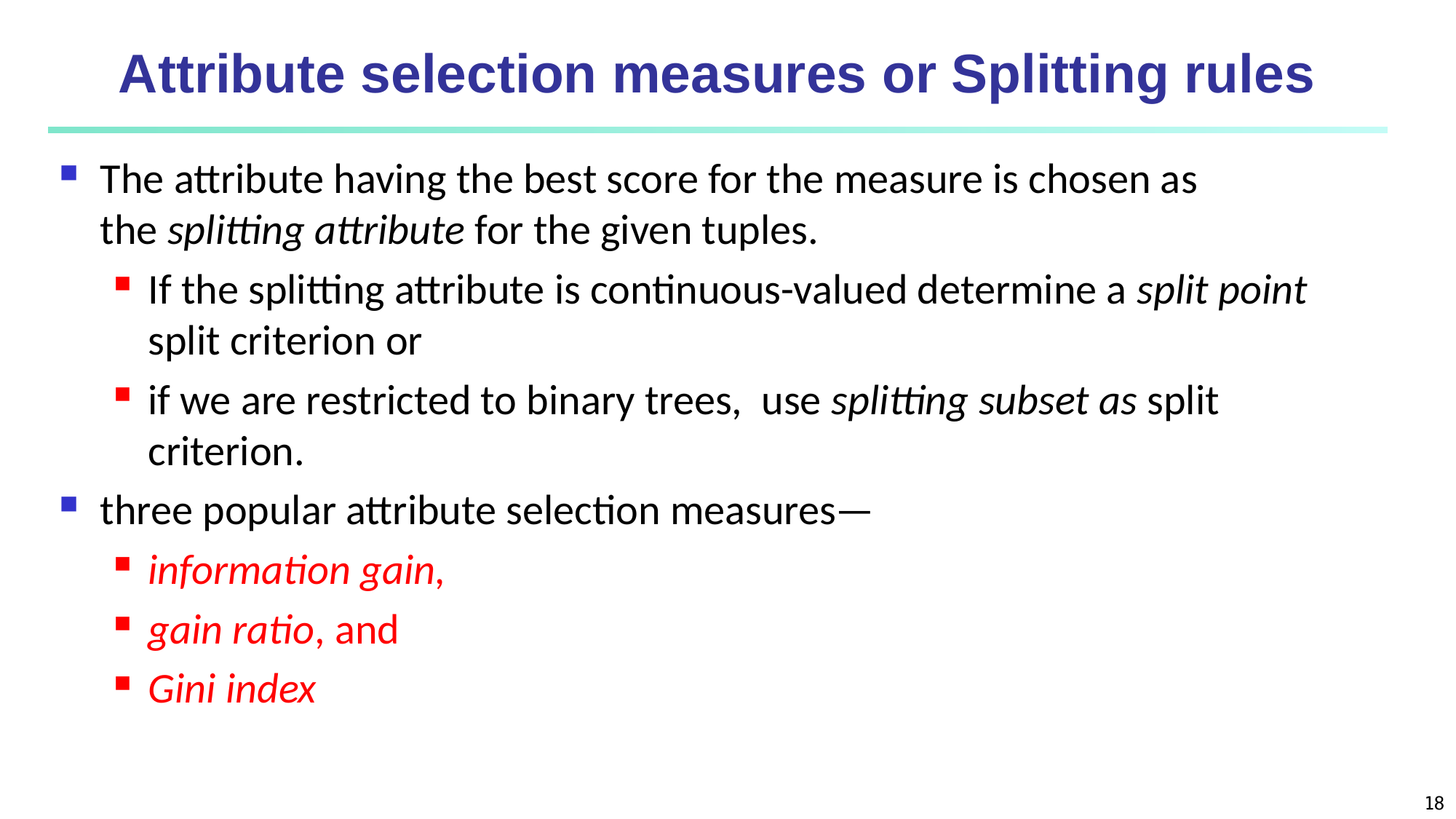

# Attribute selection measures or Splitting rules
The attribute having the best score for the measure is chosen as
the splitting attribute for the given tuples.
If the splitting attribute is continuous-valued determine a split point split criterion or
if we are restricted to binary trees,  use splitting subset as split criterion.
three popular attribute selection measures—
information gain,
gain ratio, and
Gini index
18